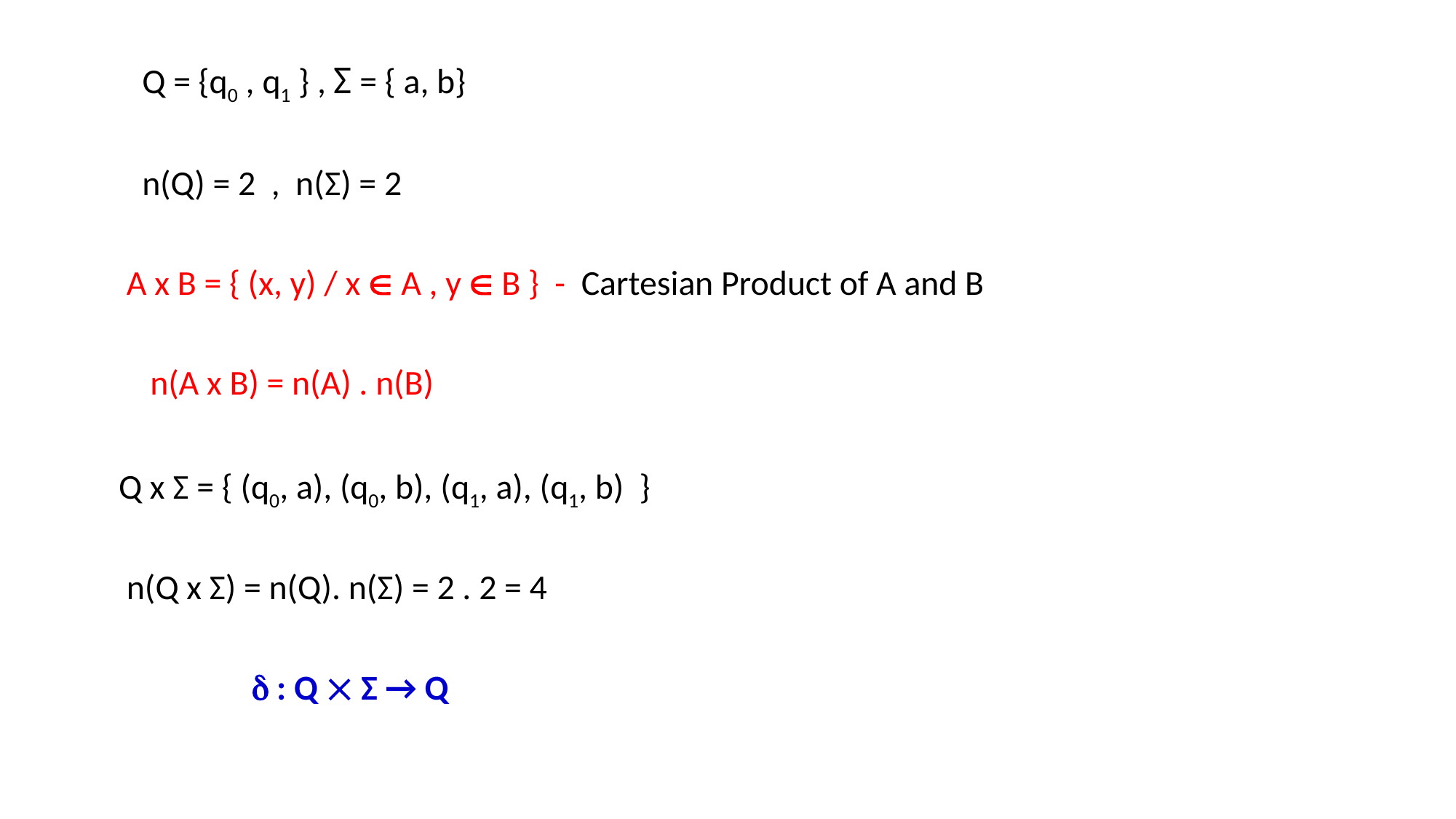

Q = {q0 , q1 } , Σ = { a, b}

    n(Q) = 2  ,  n(Σ) = 2

  A x B = { (x, y) / x ∈ A , y ∈ B }  -  Cartesian Product of A and B

     n(A x B) = n(A) . n(B)

 Q x Σ = { (q0, a), (q0, b), (q1, a), (q1, b)  }

  n(Q x Σ) = n(Q). n(Σ) = 2 . 2 = 4

                  δ : Q × Σ → Q